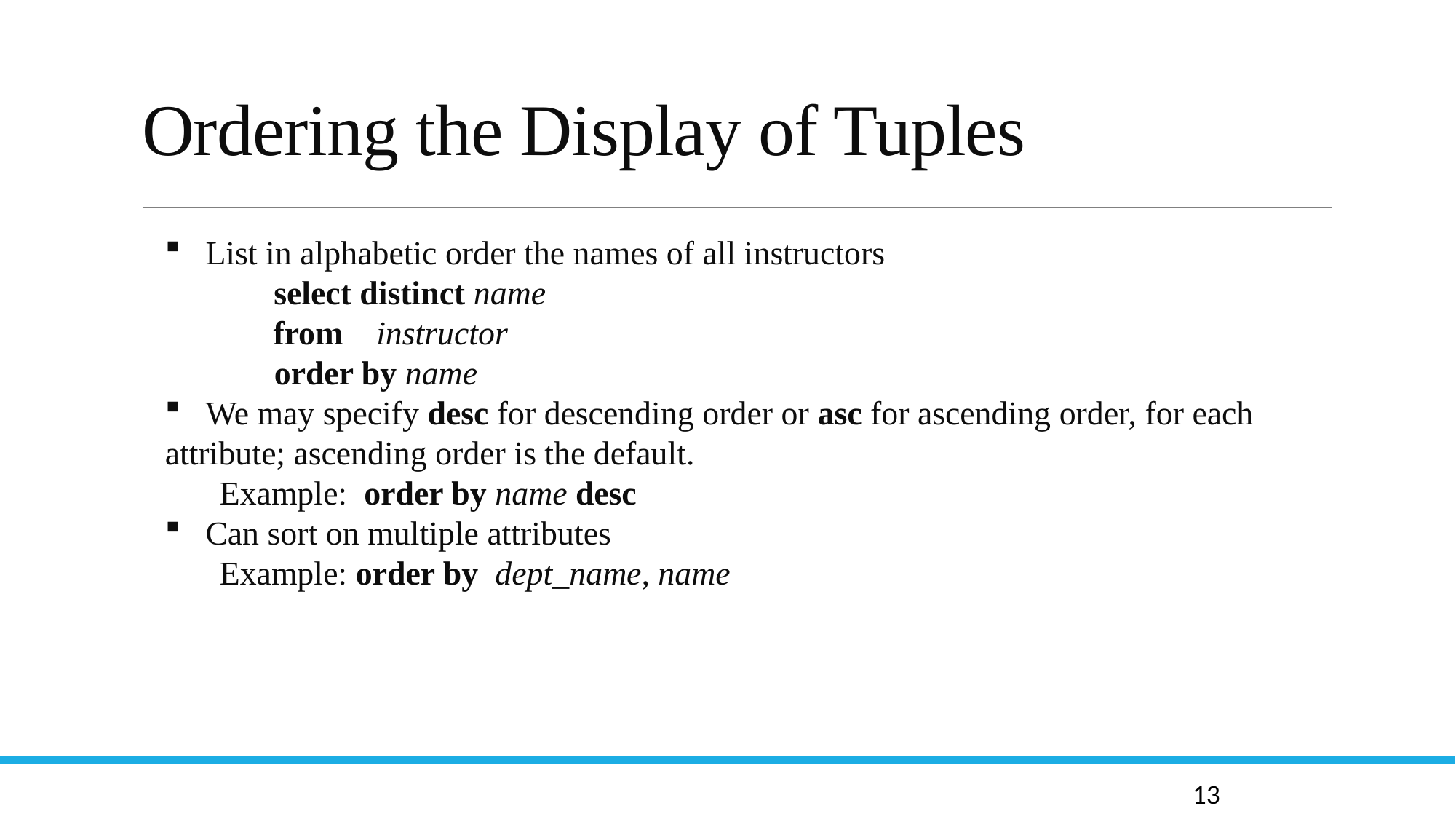

# Ordering the Display of Tuples
   List in alphabetic order the names of all instructors
             select distinct name
	from    instructor
		order by name
   We may specify desc for descending order or asc for ascending order, for each     attribute; ascending order is the default.
Example:  order by name desc
   Can sort on multiple attributes
Example: order by  dept_name, name

13